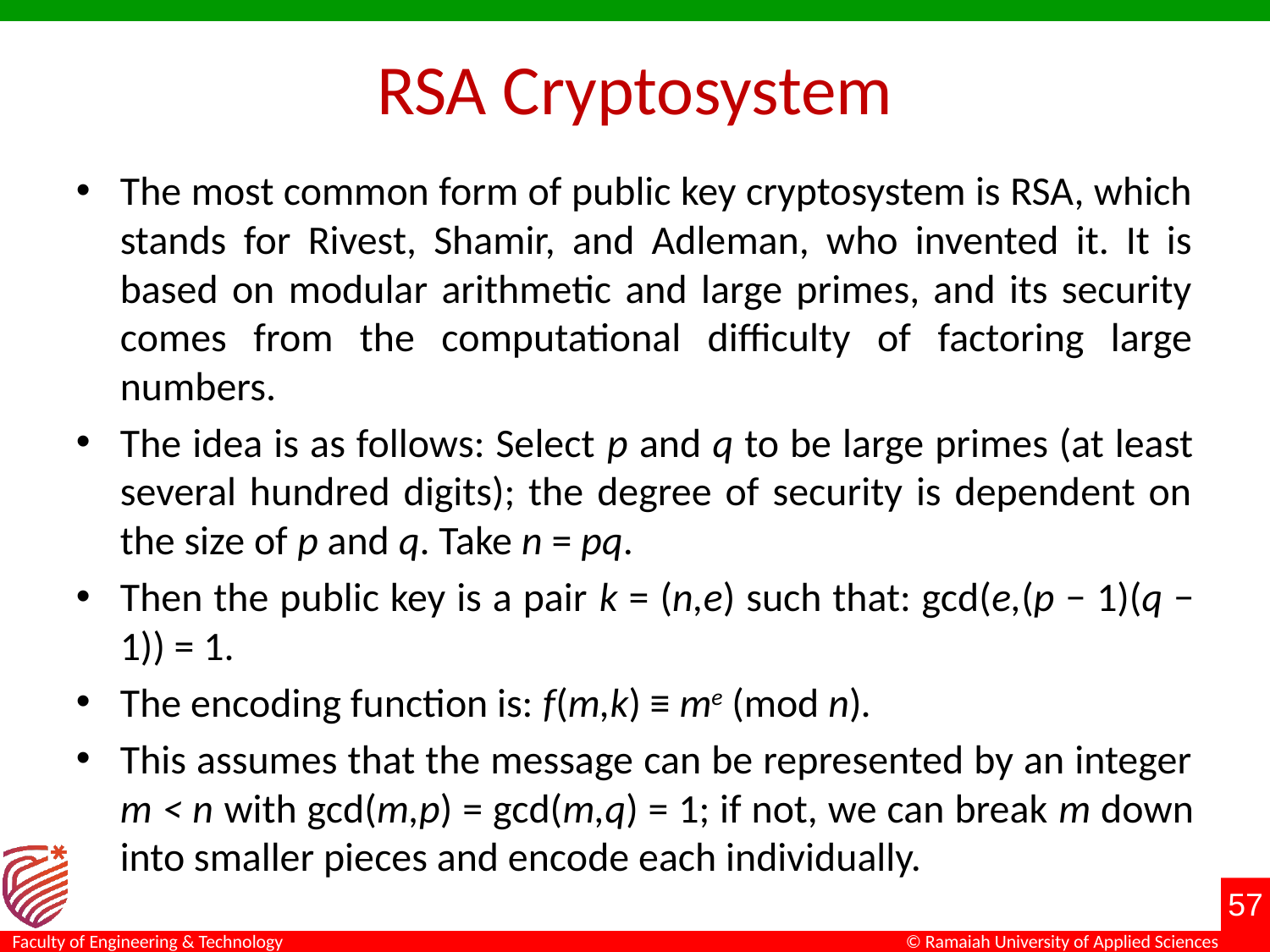

# RSA Cryptosystem
The most common form of public key cryptosystem is RSA, which stands for Rivest, Shamir, and Adleman, who invented it. It is based on modular arithmetic and large primes, and its security comes from the computational difficulty of factoring large numbers.
The idea is as follows: Select p and q to be large primes (at least several hundred digits); the degree of security is dependent on the size of p and q. Take n = pq.
Then the public key is a pair k = (n,e) such that: gcd(e,(p − 1)(q − 1)) = 1.
The encoding function is: f(m,k) ≡ me (mod n).
This assumes that the message can be represented by an integer m < n with gcd(m,p) = gcd(m,q) = 1; if not, we can break m down into smaller pieces and encode each individually.